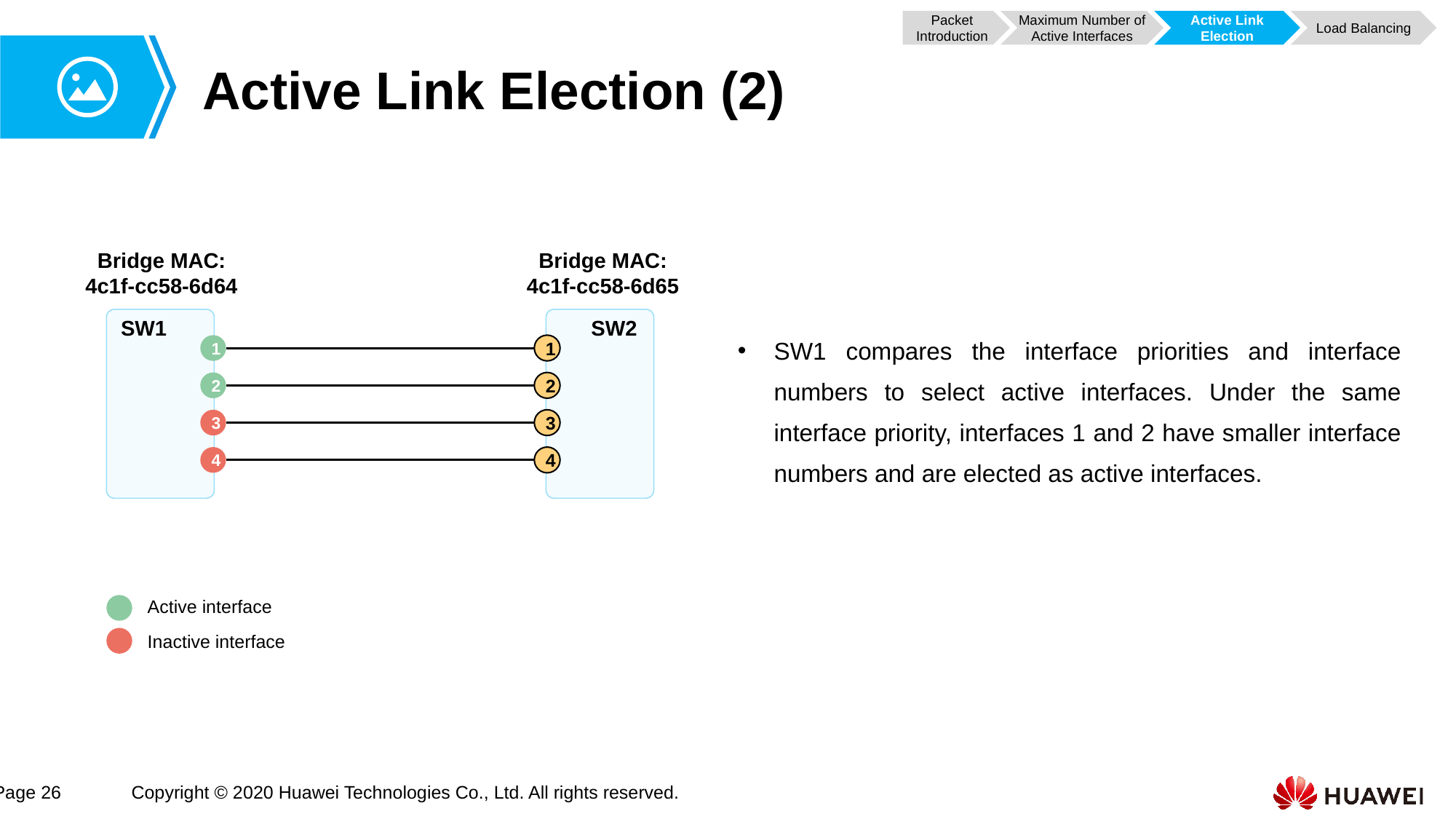

Packet Introduction
Maximum Number of Active Interfaces
Active Link Election
Load Balancing
# Active Link Election (2)
Bridge MAC:
4c1f-cc58-6d64
Bridge MAC:
4c1f-cc58-6d65
SW2
SW1

SW1 compares the interface priorities and interface numbers to select active interfaces. Under the same interface priority, interfaces 1 and 2 have smaller interface numbers and are elected as active interfaces.

1
1
2
2
3
3
4
4
Active interface

Inactive interface